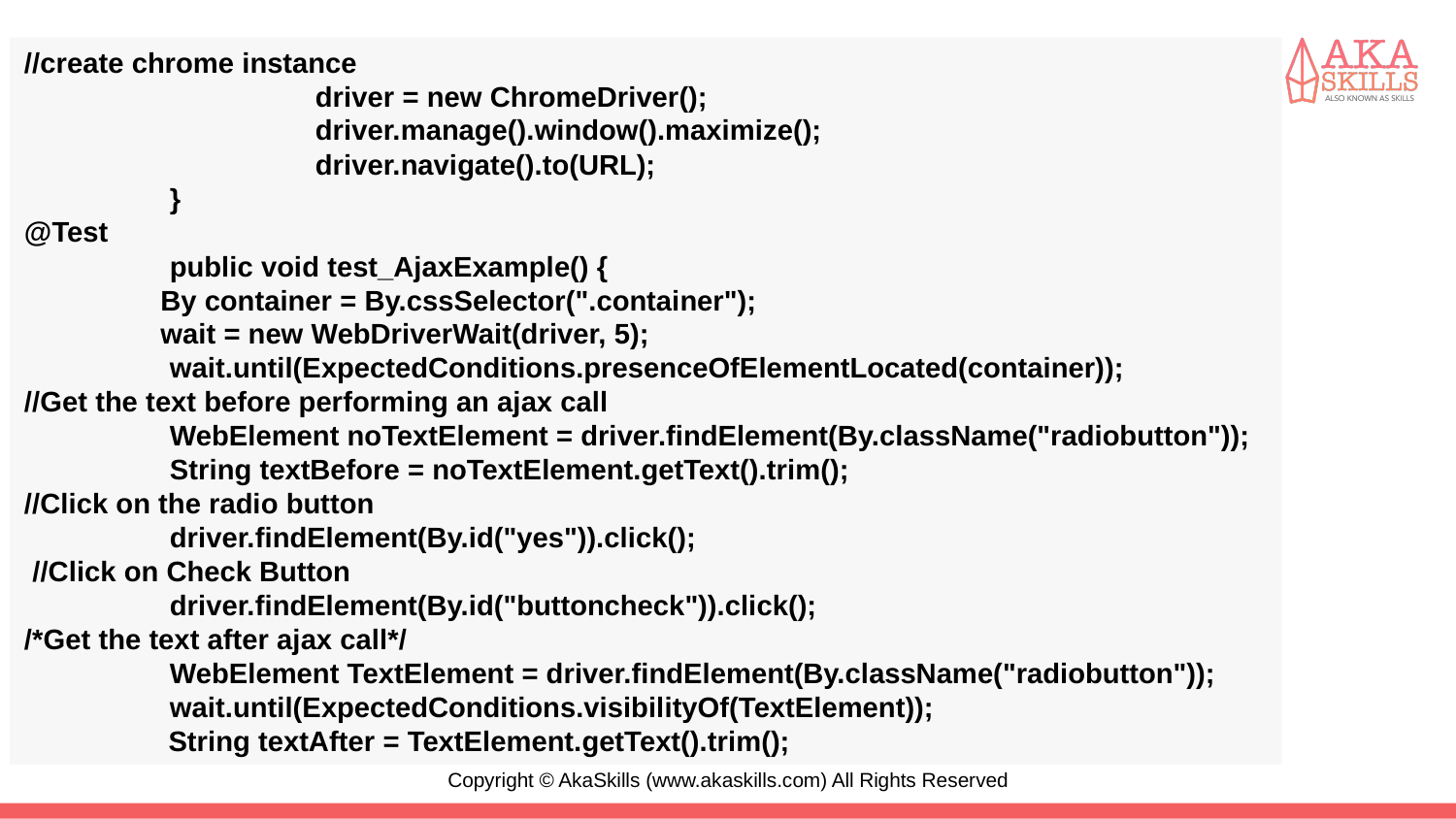

#

//create chrome instance
		driver = new ChromeDriver();
		driver.manage().window().maximize();
		driver.navigate().to(URL);
	}
@Test
	public void test_AjaxExample() {
                 By container = By.cssSelector(".container");
                 wait = new WebDriverWait(driver, 5);
	wait.until(ExpectedConditions.presenceOfElementLocated(container));
//Get the text before performing an ajax call
	WebElement noTextElement = driver.findElement(By.className("radiobutton"));
	String textBefore = noTextElement.getText().trim();
//Click on the radio button
	driver.findElement(By.id("yes")).click();
 //Click on Check Button
	driver.findElement(By.id("buttoncheck")).click();
/*Get the text after ajax call*/
	WebElement TextElement = driver.findElement(By.className("radiobutton"));	wait.until(ExpectedConditions.visibilityOf(TextElement));
                  String textAfter = TextElement.getText().trim();